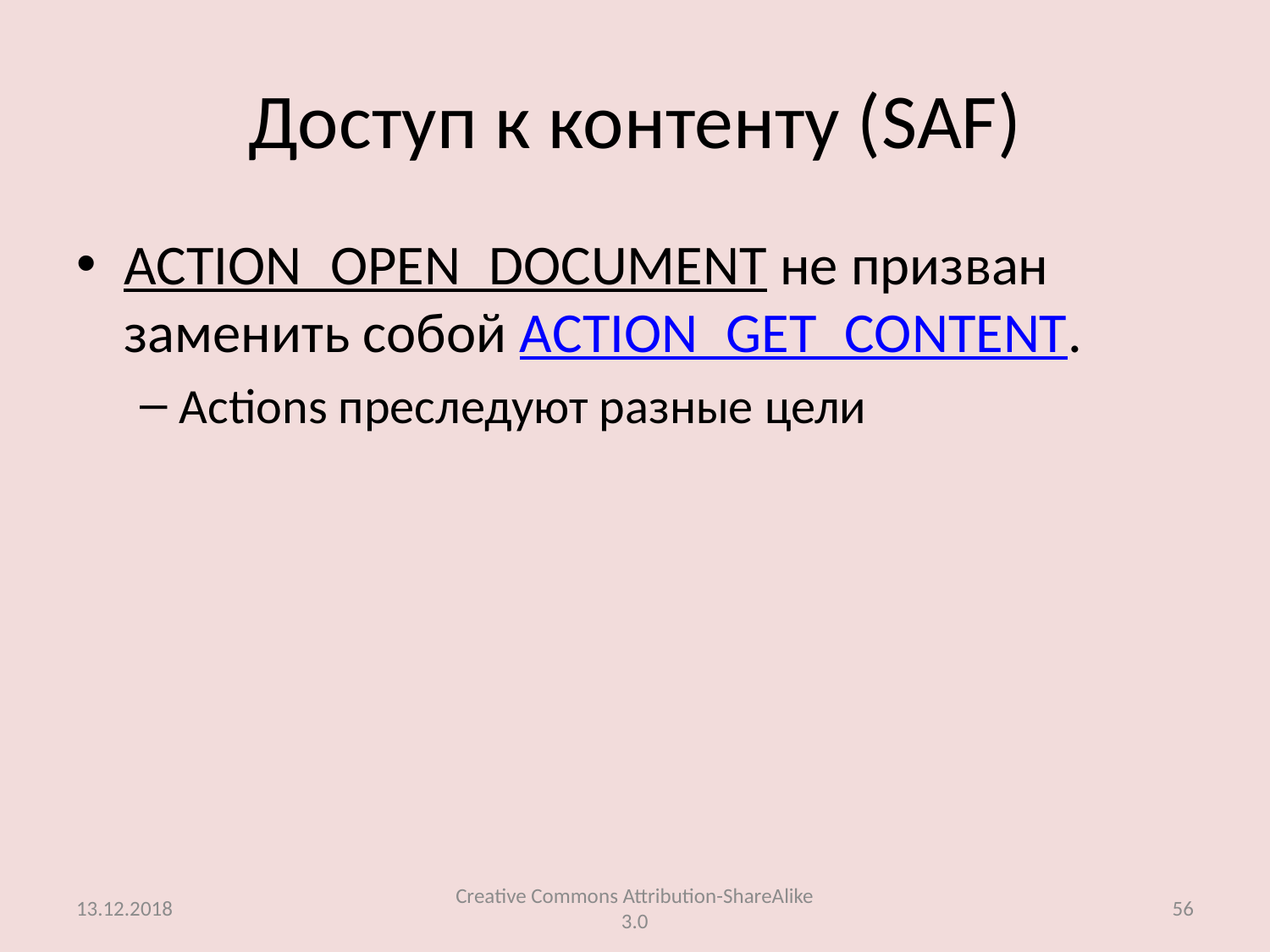

# Доступ к контенту (SAF)
ACTION_OPEN_DOCUMENT не призван заменить собой ACTION_GET_CONTENT.
Actions преследуют разные цели
13.12.2018
Creative Commons Attribution-ShareAlike 3.0
56